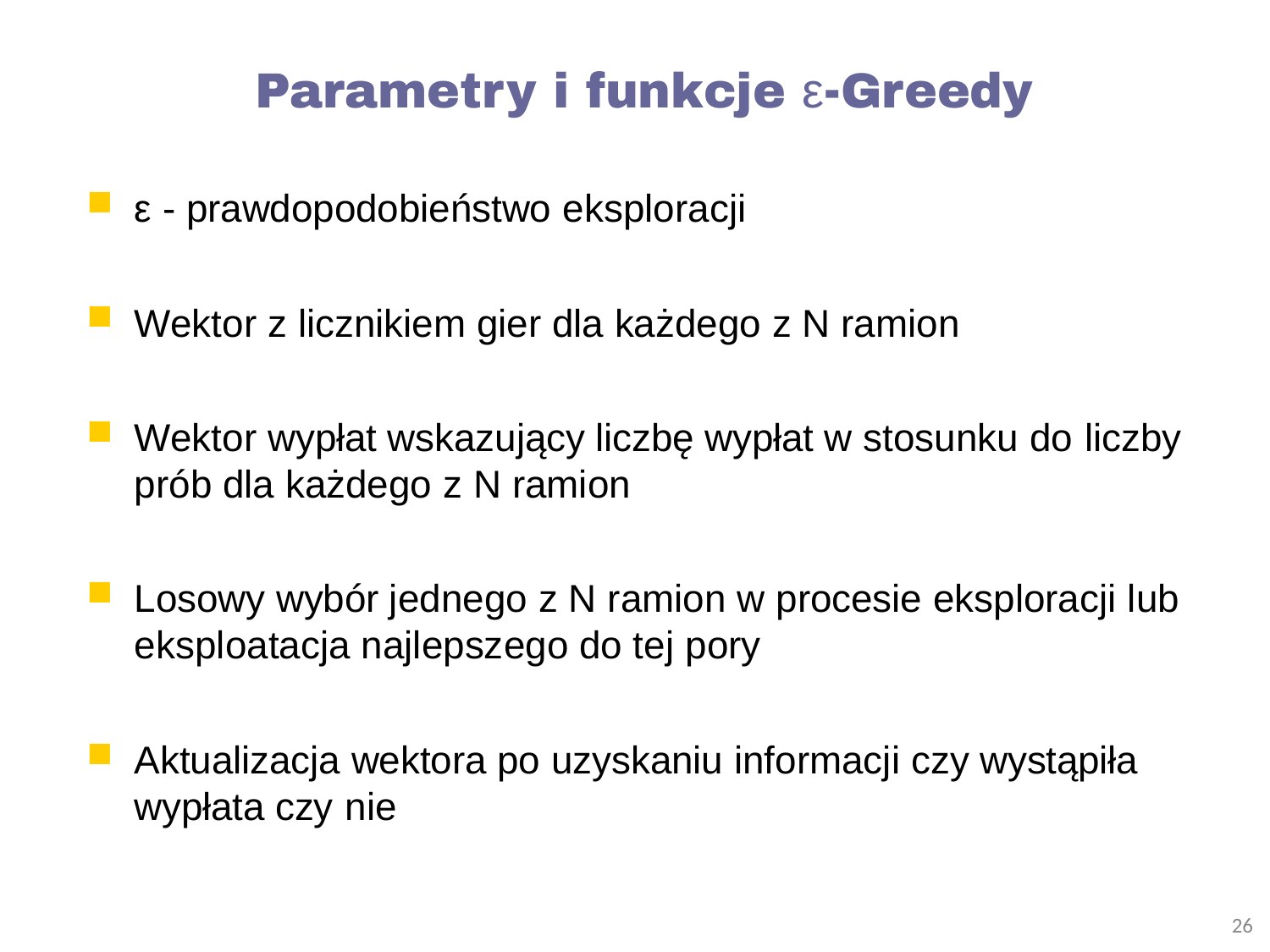

# Parametry i funkcje ε-Greedy
ε - prawdopodobieństwo eksploracji

Wektor z licznikiem gier dla każdego z N ramion

Wektor wypłat wskazujący liczbę wypłat w stosunku do liczby
prób dla każdego z N ramion

Losowy wybór jednego z N ramion w procesie eksploracji lub
eksploatacja najlepszego do tej pory

Aktualizacja wektora po uzyskaniu informacji czy wystąpiła
wypłata czy nie
26